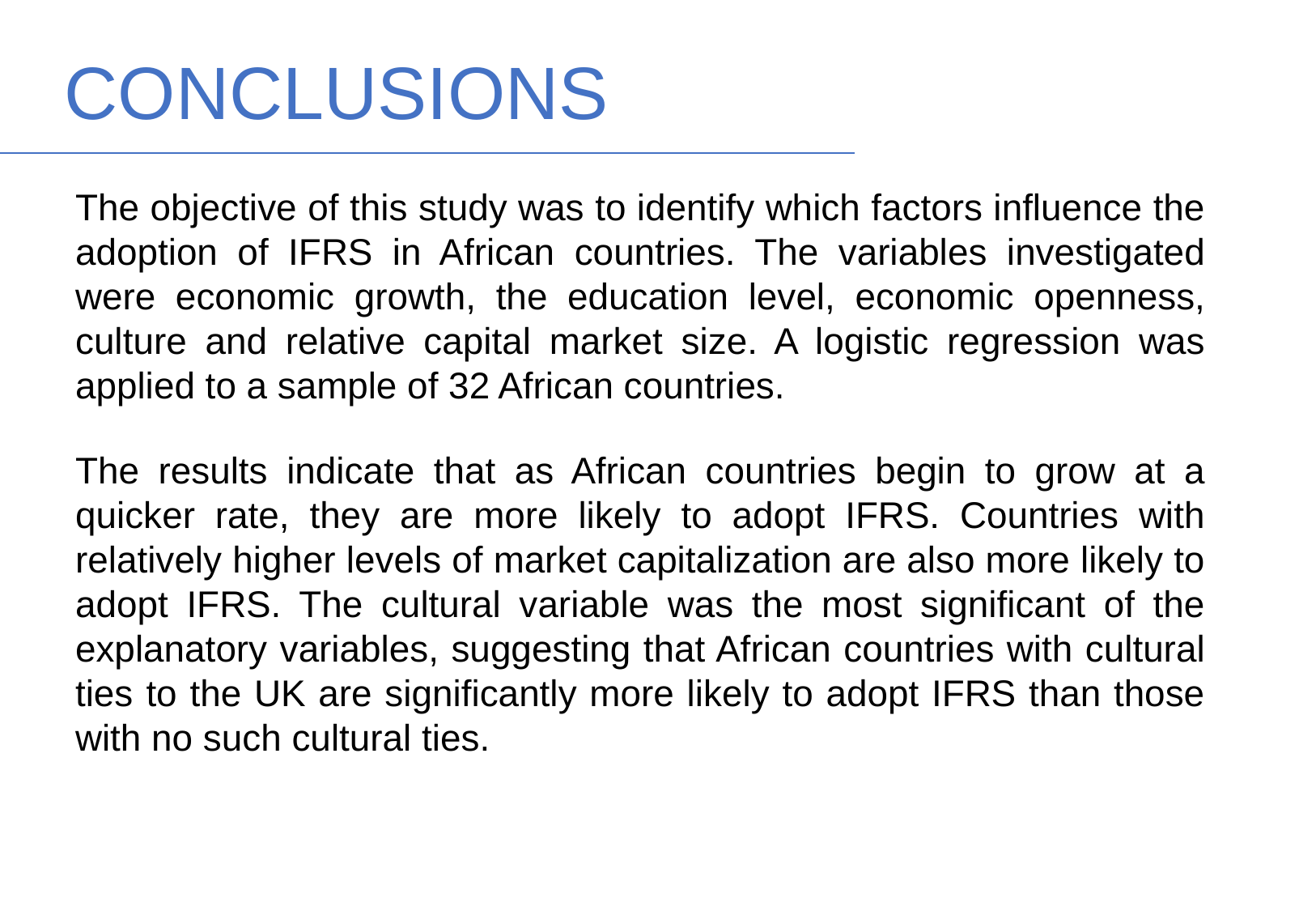

CONCLUSIONS
The objective of this study was to identify which factors influence the adoption of IFRS in African countries. The variables investigated were economic growth, the education level, economic openness, culture and relative capital market size. A logistic regression was applied to a sample of 32 African countries.

The results indicate that as African countries begin to grow at a quicker rate, they are more likely to adopt IFRS. Countries with relatively higher levels of market capitalization are also more likely to adopt IFRS. The cultural variable was the most significant of the explanatory variables, suggesting that African countries with cultural ties to the UK are significantly more likely to adopt IFRS than those with no such cultural ties.